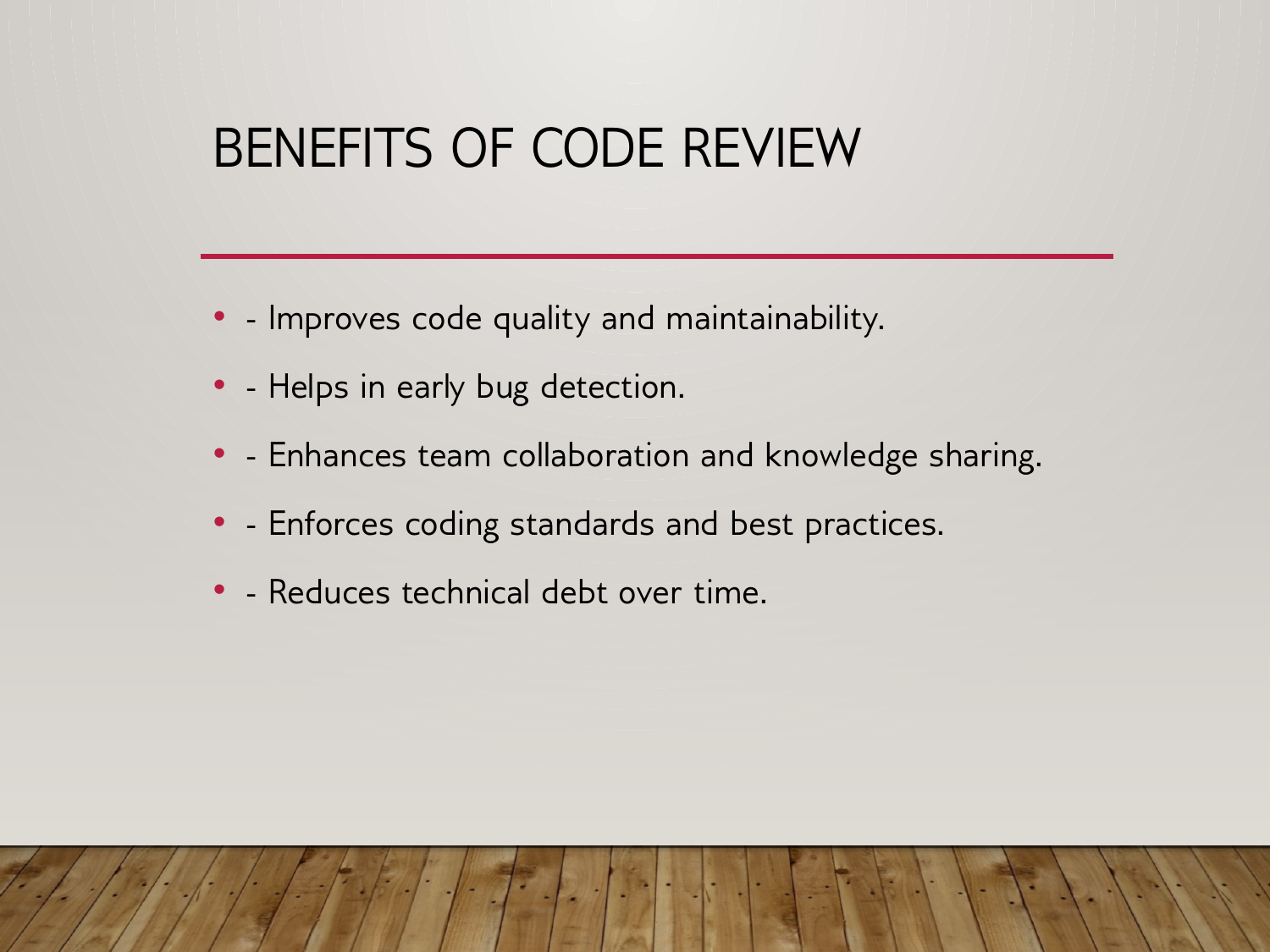

# Benefits of Code Review
- Improves code quality and maintainability.
- Helps in early bug detection.
- Enhances team collaboration and knowledge sharing.
- Enforces coding standards and best practices.
- Reduces technical debt over time.